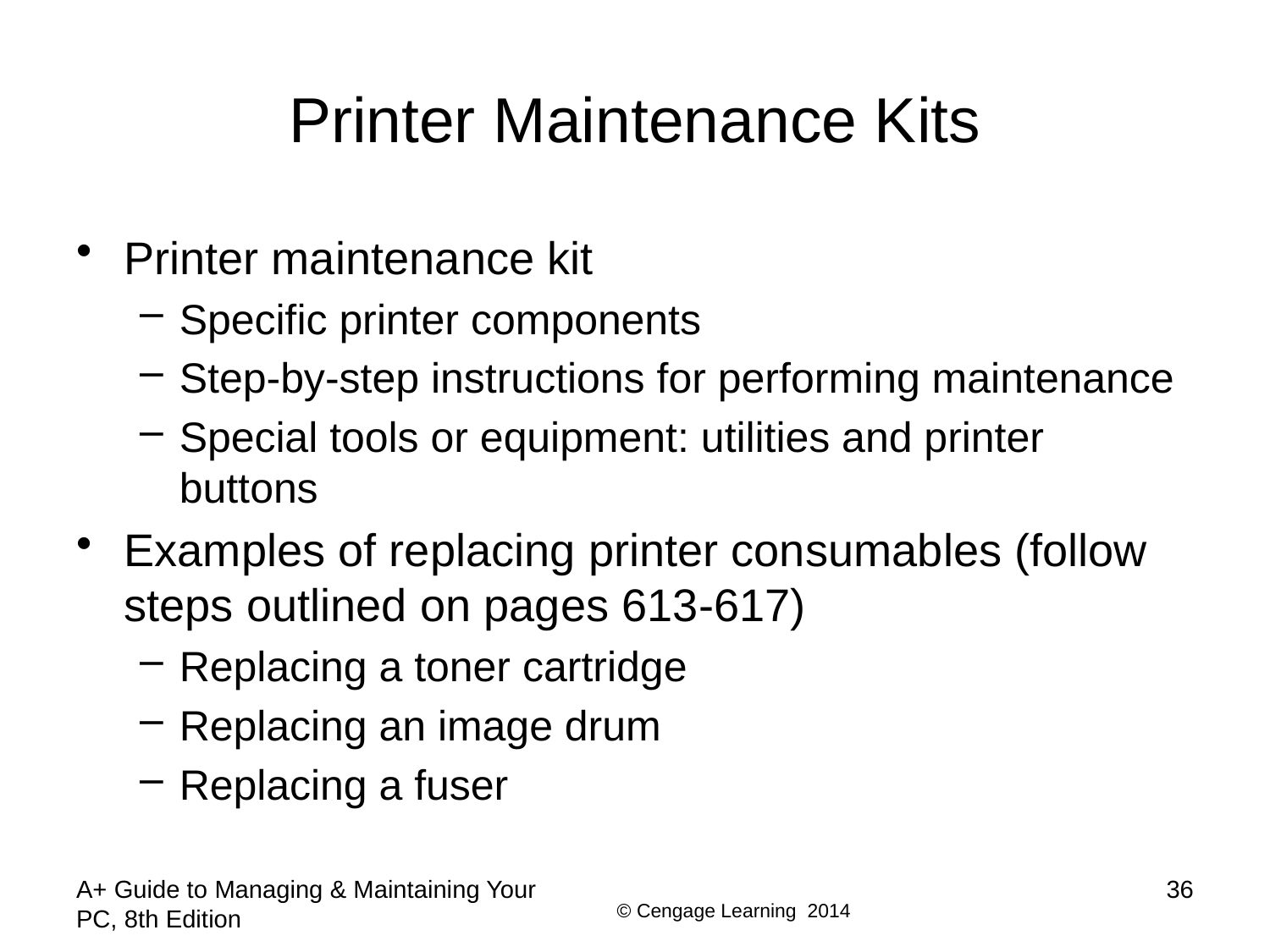

# Printer Maintenance Kits
Printer maintenance kit
Specific printer components
Step-by-step instructions for performing maintenance
Special tools or equipment: utilities and printer buttons
Examples of replacing printer consumables (follow steps outlined on pages 613-617)
Replacing a toner cartridge
Replacing an image drum
Replacing a fuser
A+ Guide to Managing & Maintaining Your PC, 8th Edition
36